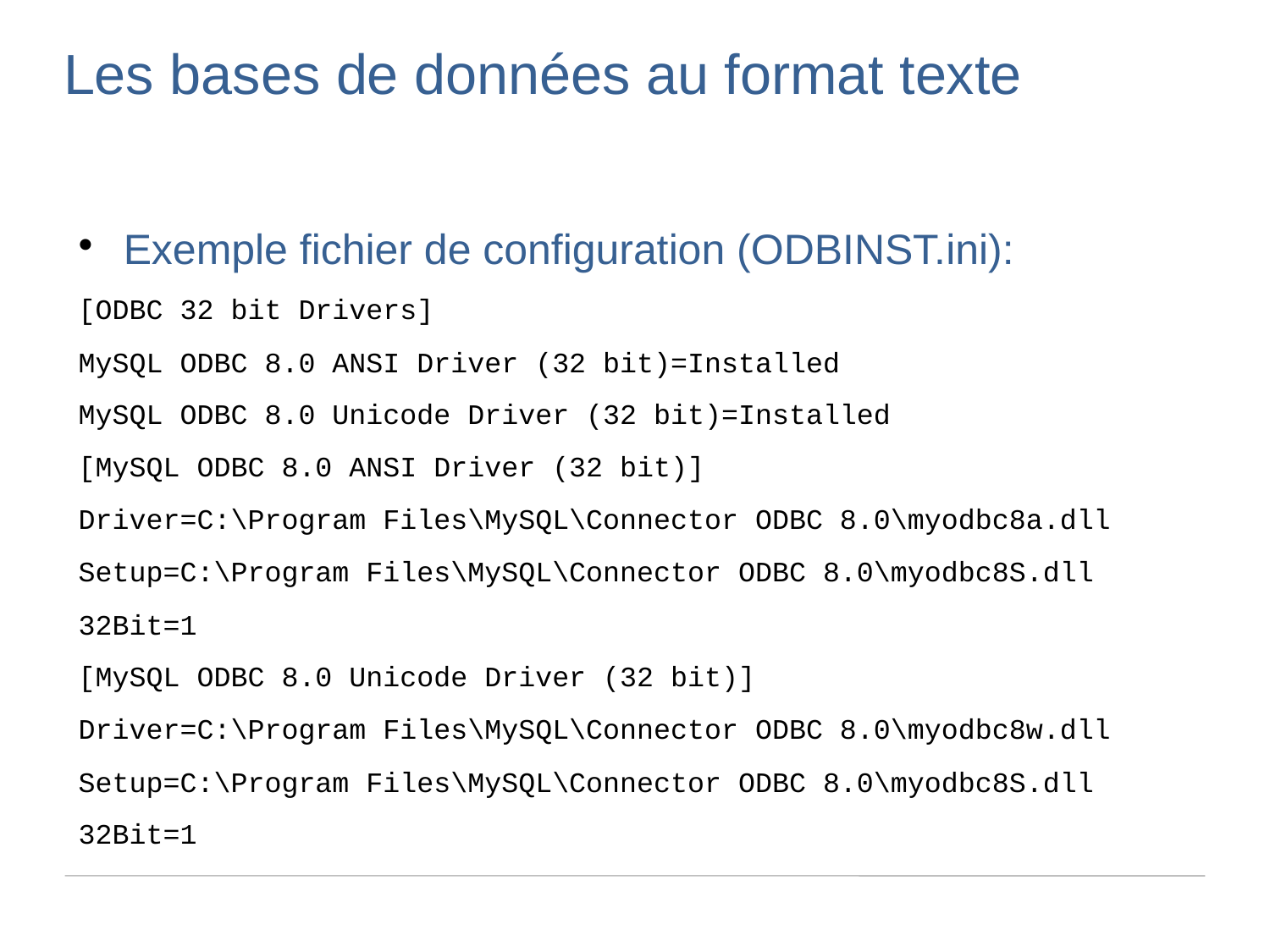

Les bases de données au format texte
Exemple fichier de configuration (ODBINST.ini):
[ODBC 32 bit Drivers]
MySQL ODBC 8.0 ANSI Driver (32 bit)=Installed
MySQL ODBC 8.0 Unicode Driver (32 bit)=Installed
[MySQL ODBC 8.0 ANSI Driver (32 bit)]
Driver=C:\Program Files\MySQL\Connector ODBC 8.0\myodbc8a.dll
Setup=C:\Program Files\MySQL\Connector ODBC 8.0\myodbc8S.dll
32Bit=1
[MySQL ODBC 8.0 Unicode Driver (32 bit)]
Driver=C:\Program Files\MySQL\Connector ODBC 8.0\myodbc8w.dll
Setup=C:\Program Files\MySQL\Connector ODBC 8.0\myodbc8S.dll
32Bit=1